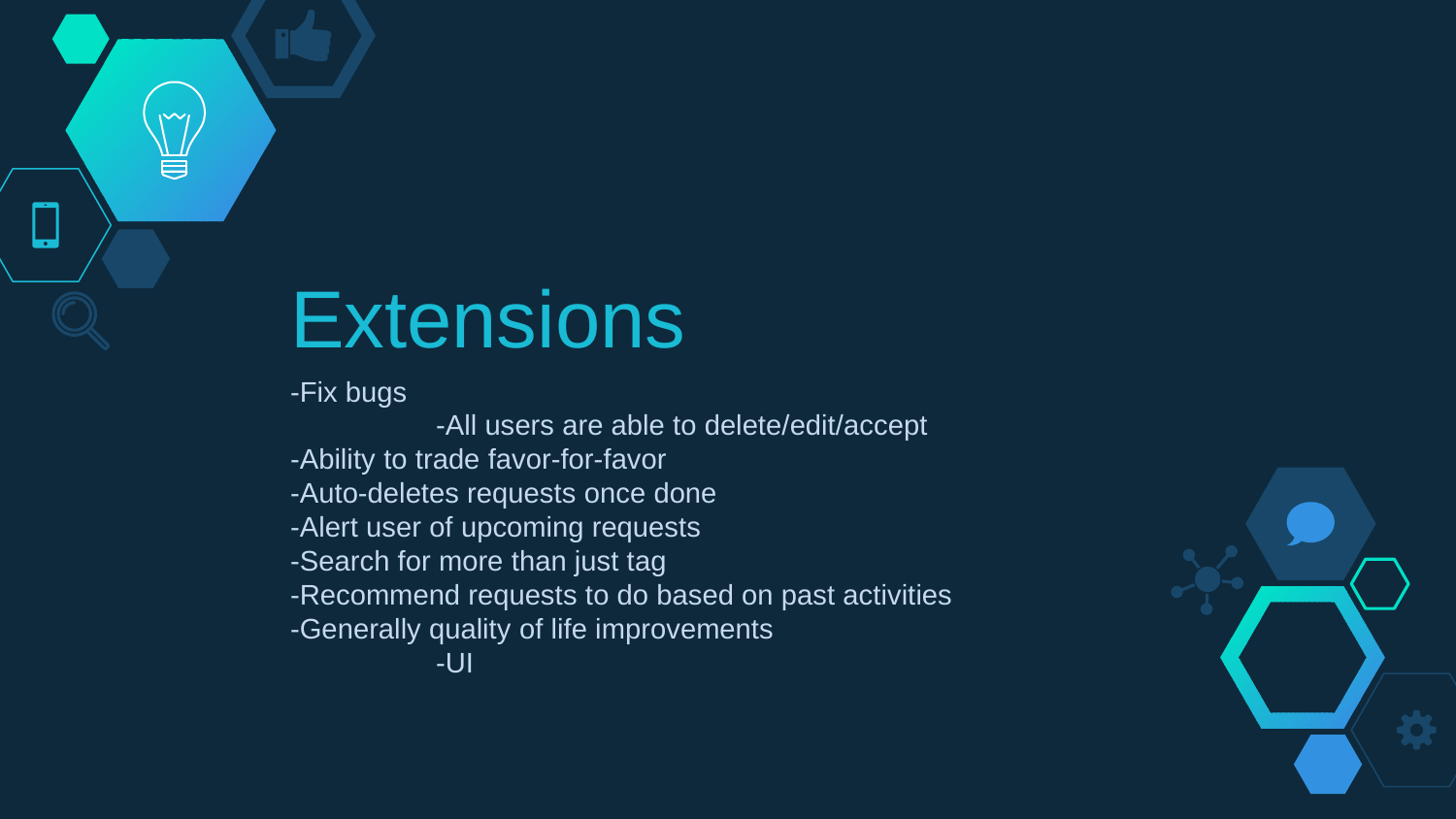

# Extensions
-Fix bugs
	-All users are able to delete/edit/accept
-Ability to trade favor-for-favor
-Auto-deletes requests once done
-Alert user of upcoming requests
-Search for more than just tag
-Recommend requests to do based on past activities
-Generally quality of life improvements
	-UI